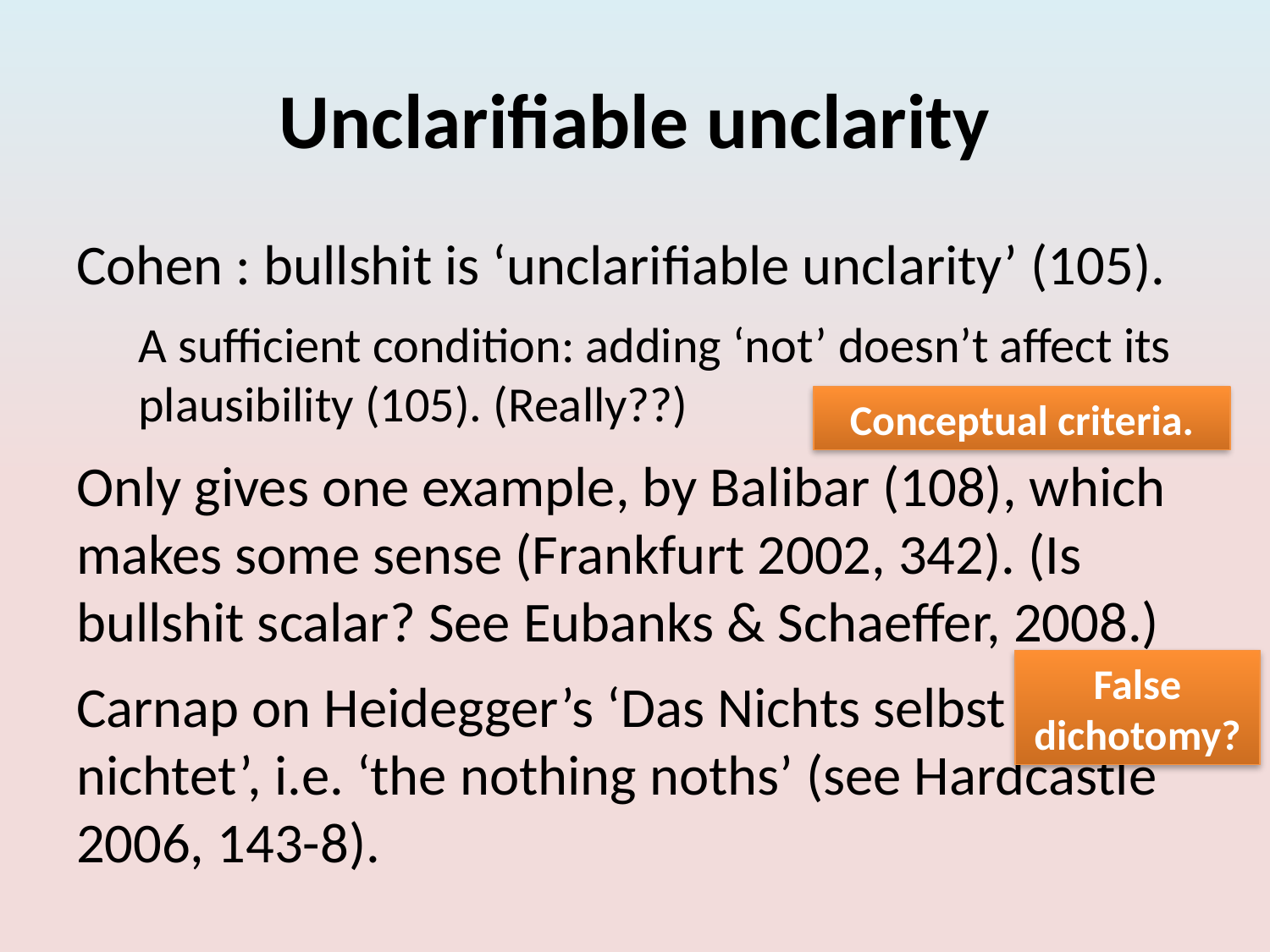

# Unclarifiable unclarity
Cohen : bullshit is ‘unclarifiable unclarity’ (105).
A sufficient condition: adding ‘not’ doesn’t affect its plausibility (105). (Really??)
Only gives one example, by Balibar (108), which makes some sense (Frankfurt 2002, 342). (Is bullshit scalar? See Eubanks & Schaeffer, 2008.)
Carnap on Heidegger’s ‘Das Nichts selbst nichtet’, i.e. ‘the nothing noths’ (see Hardcastle 2006, 143-8).

Conceptual criteria.
False dichotomy?